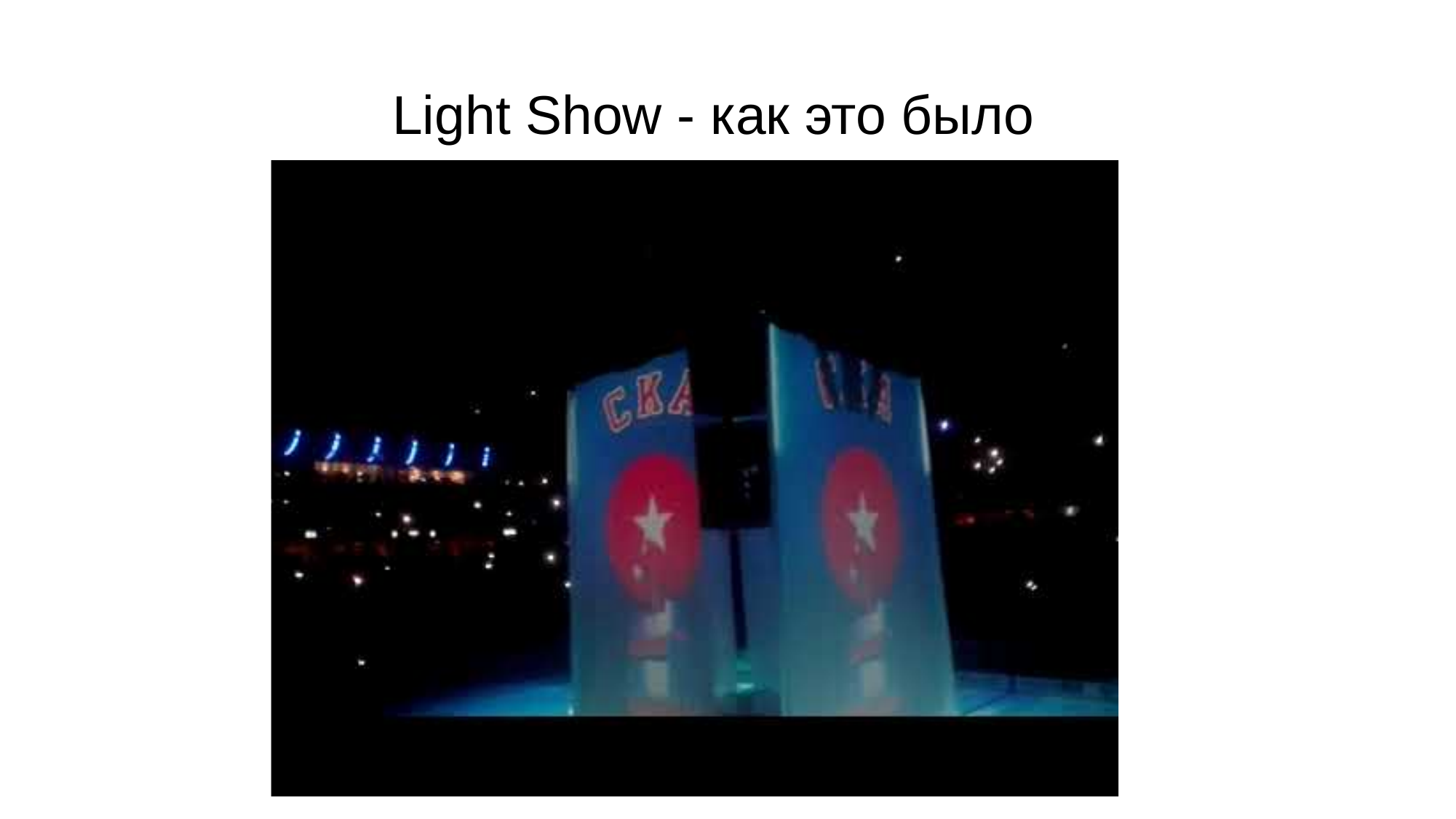

# Light Show - как это было